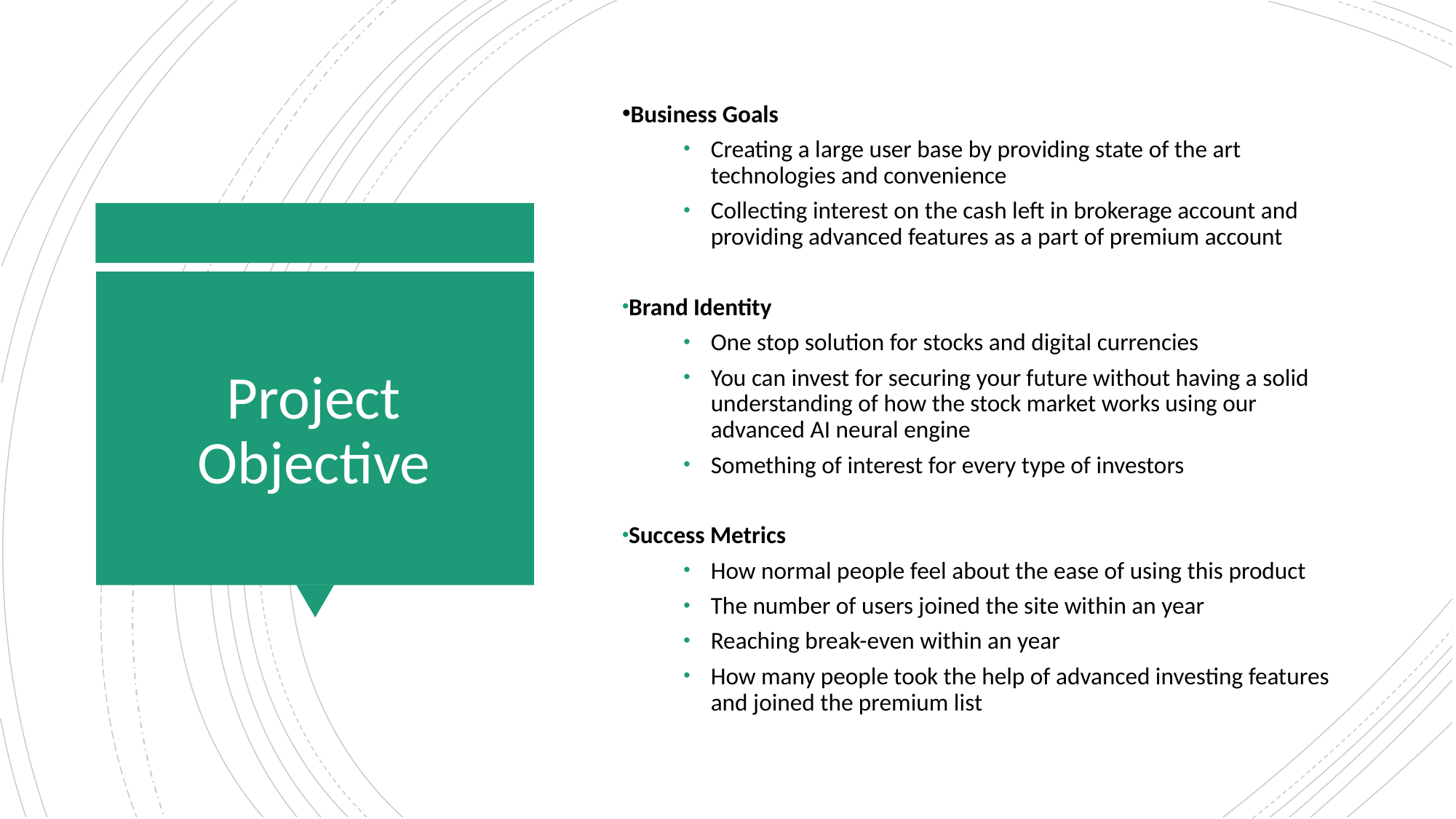

Business Goals
Creating a large user base by providing state of the art technologies and convenience
Collecting interest on the cash left in brokerage account and providing advanced features as a part of premium account

Brand Identity
One stop solution for stocks and digital currencies
You can invest for securing your future without having a solid understanding of how the stock market works using our advanced AI neural engine
Something of interest for every type of investors

Success Metrics
How normal people feel about the ease of using this product
The number of users joined the site within an year
Reaching break-even within an year
How many people took the help of advanced investing features and joined the premium list

Project Objective